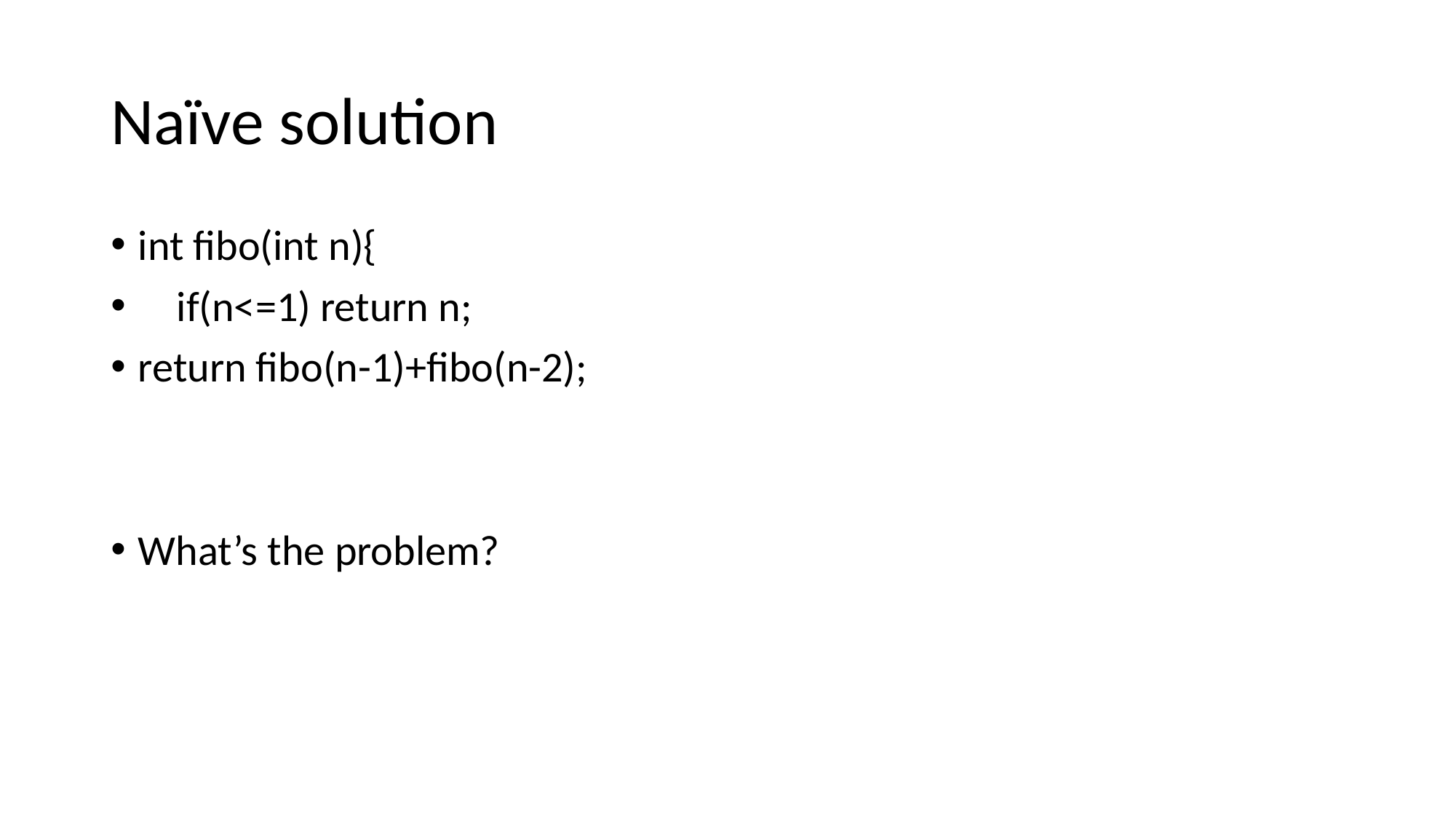

# Naïve solution
int fibo(int n){
    if(n<=1) return n;
return fibo(n-1)+fibo(n-2);

What’s the problem?